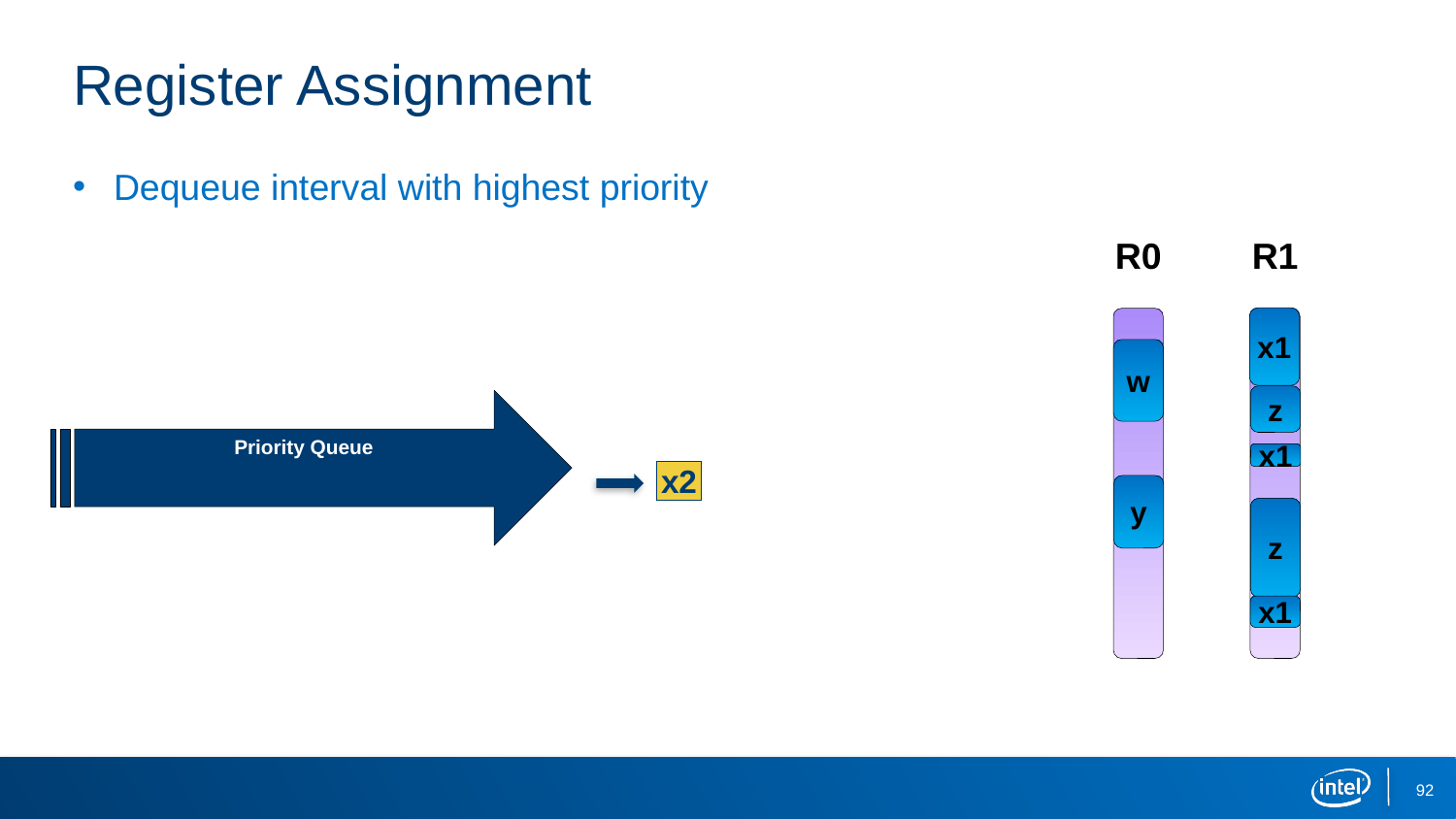

# Register Assignment
Dequeue interval with highest priority

R0
R1
x1

w
z
Priority Queue
x1
x2

y
z
x1
92